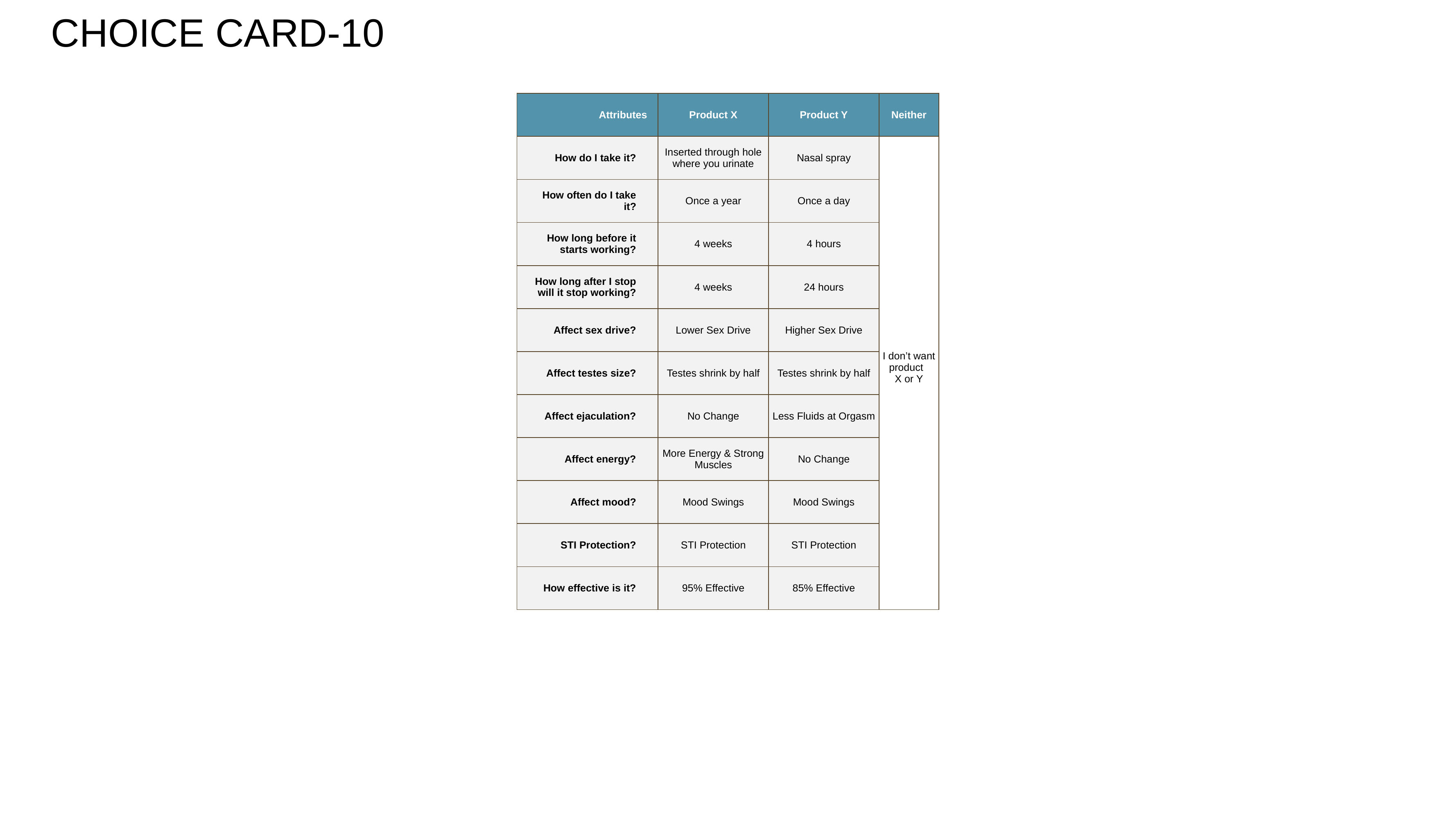

CHOICE CARD-10
| Attributes | Product X | Product Y | Neither |
| --- | --- | --- | --- |
| How do I take it? | Inserted through hole where you urinate | Nasal spray | I don’t want product X or Y |
| How often do I take it? | Once a year | Once a day |  |
| How long before it starts working? | 4 weeks | 4 hours |  |
| How long after I stop will it stop working? | 4 weeks | 24 hours |  |
| Affect sex drive? | Lower Sex Drive | Higher Sex Drive |  |
| Affect testes size? | Testes shrink by half | Testes shrink by half |  |
| Affect ejaculation? | No Change | Less Fluids at Orgasm |  |
| Affect energy? | More Energy & Strong Muscles | No Change |  |
| Affect mood? | Mood Swings | Mood Swings |  |
| STI Protection? | STI Protection | STI Protection |  |
| How effective is it? | 95% Effective | 85% Effective |  |
11